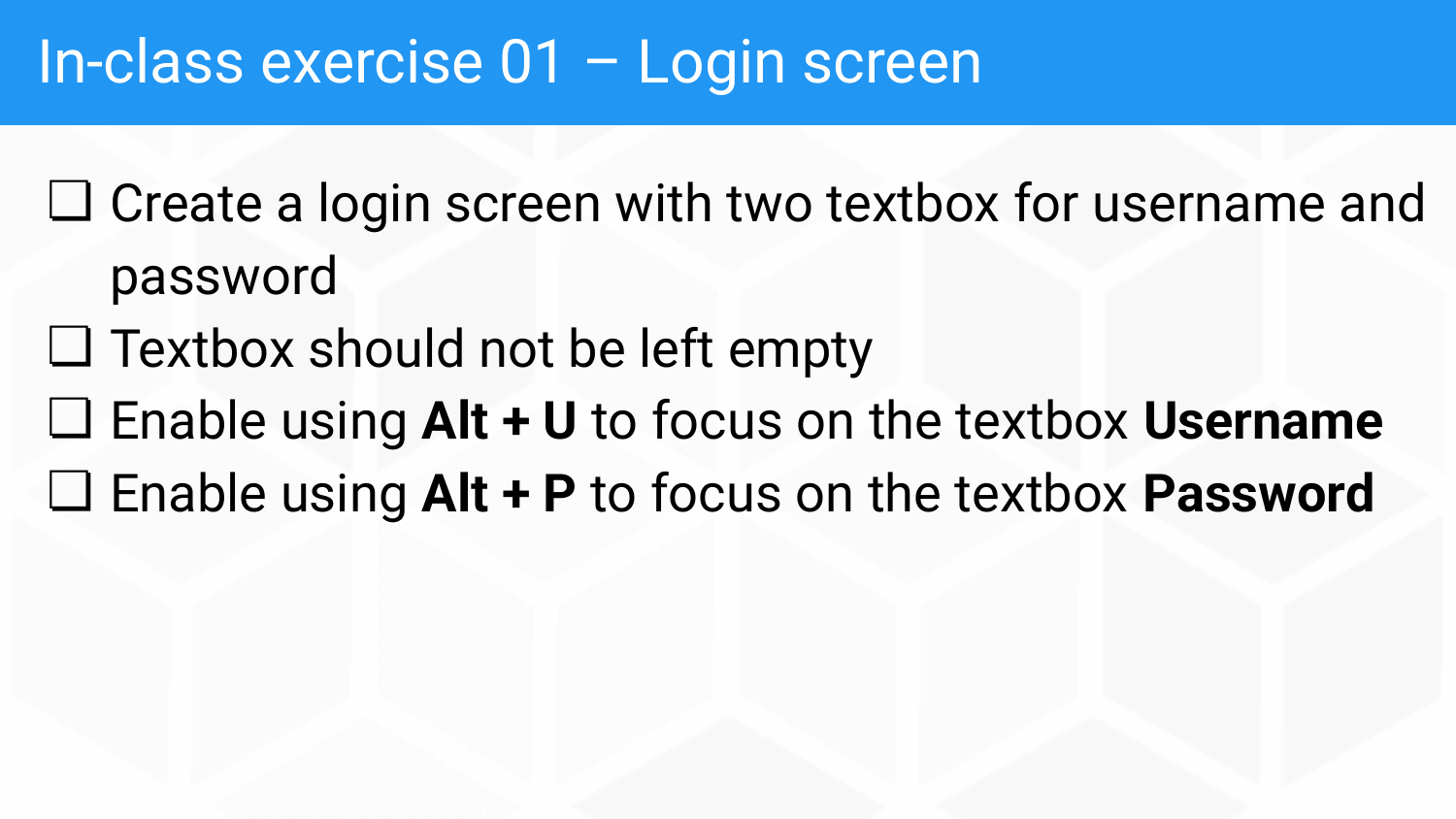

# In-class exercise 01 – Login screen
Create a login screen with two textbox for username and password
Textbox should not be left empty
Enable using Alt + U to focus on the textbox Username
Enable using Alt + P to focus on the textbox Password